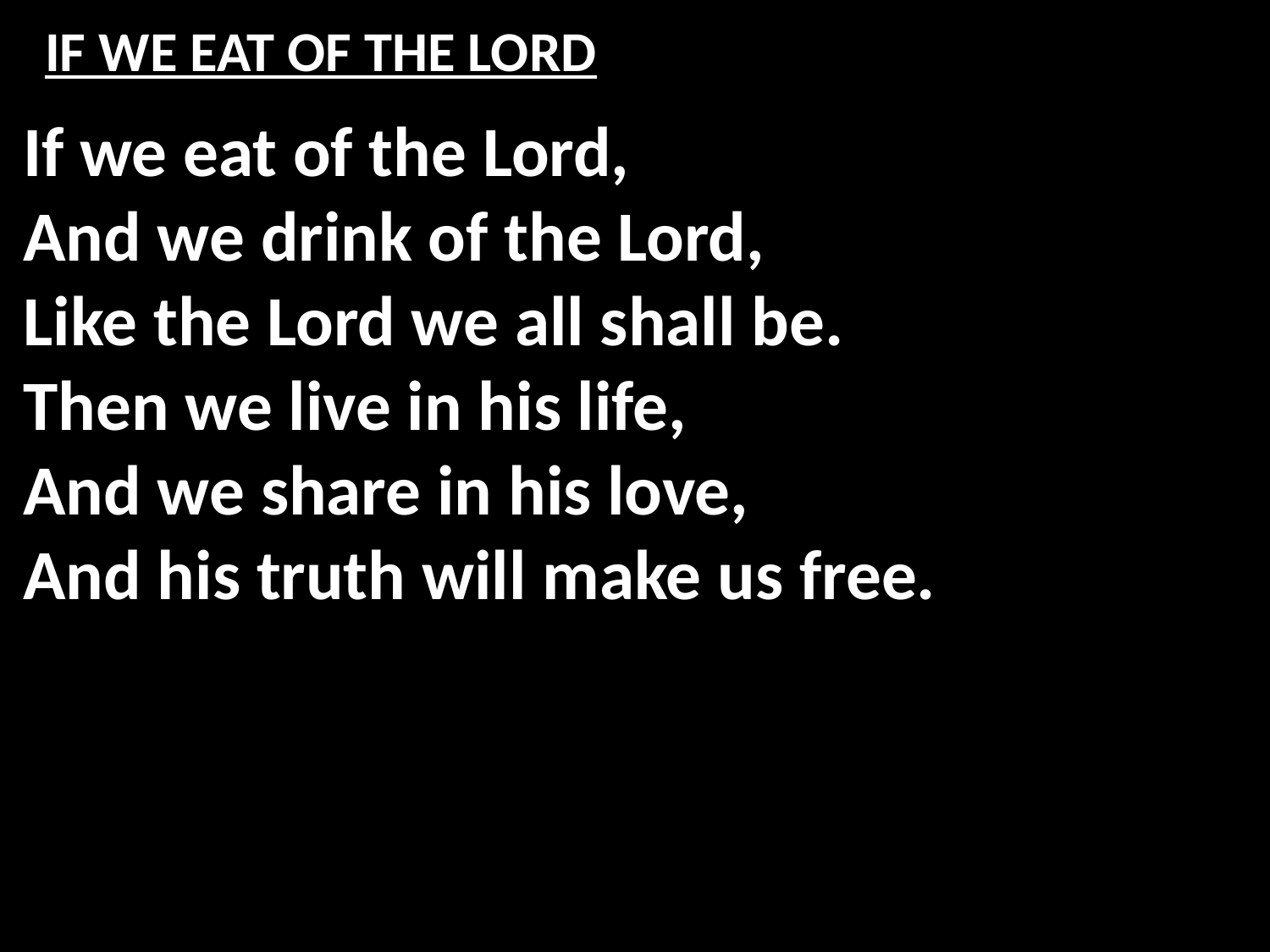

# IF WE EAT OF THE LORD
If we eat of the Lord,
And we drink of the Lord,
Like the Lord we all shall be.
Then we live in his life,
And we share in his love,
And his truth will make us free.